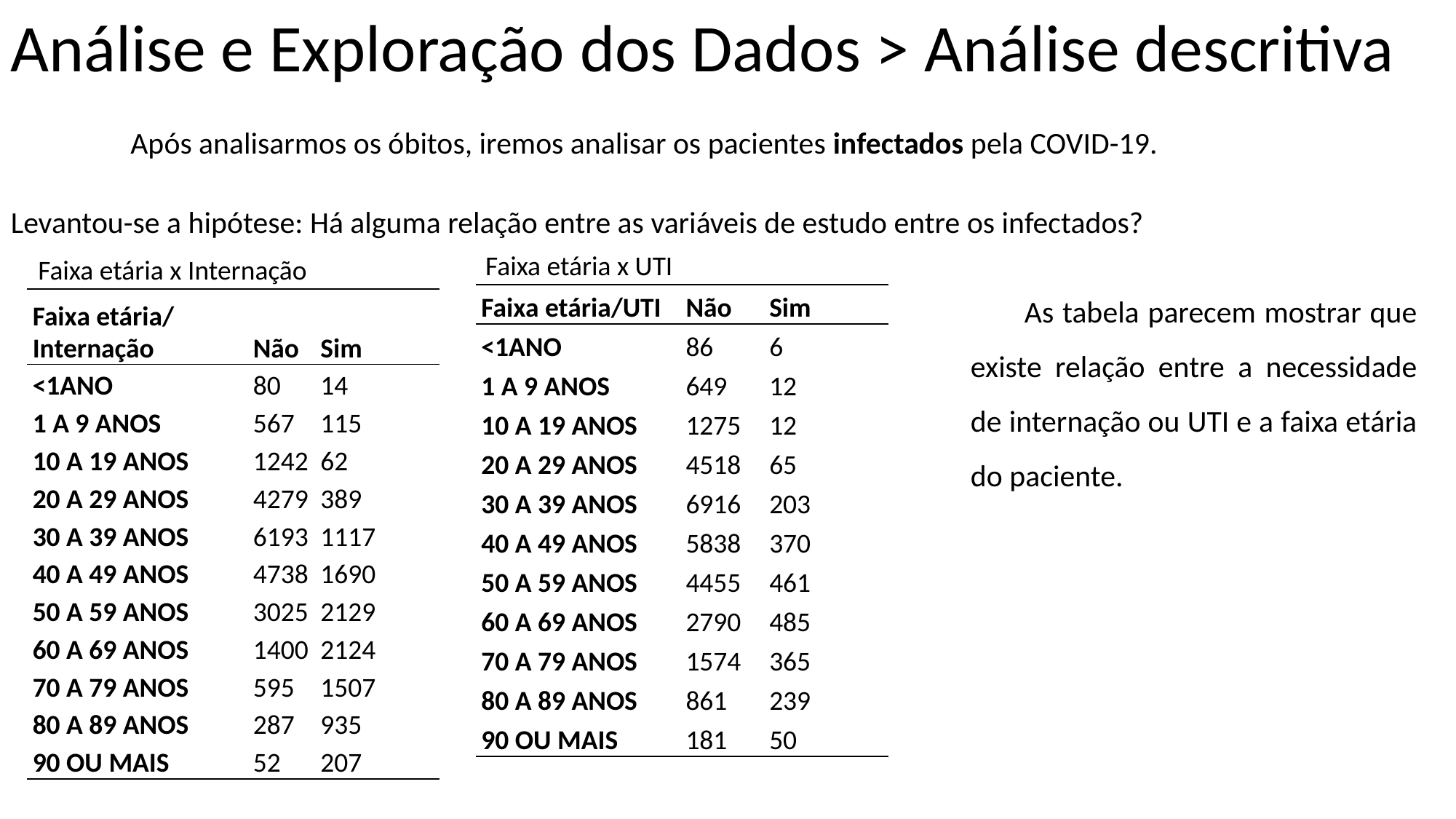

Análise e Exploração dos Dados > Análise descritiva
	Após analisarmos os óbitos, iremos analisar os pacientes infectados pela COVID-19.
Levantou-se a hipótese: Há alguma relação entre as variáveis de estudo entre os infectados?
Faixa etária x UTI
Faixa etária x Internação
As tabela parecem mostrar que existe relação entre a necessidade de internação ou UTI e a faixa etária do paciente.

| Faixa etária/UTI | Não | Sim |
| --- | --- | --- |
| <1ANO | 86 | 6 |
| 1 A 9 ANOS | 649 | 12 |
| 10 A 19 ANOS | 1275 | 12 |
| 20 A 29 ANOS | 4518 | 65 |
| 30 A 39 ANOS | 6916 | 203 |
| 40 A 49 ANOS | 5838 | 370 |
| 50 A 59 ANOS | 4455 | 461 |
| 60 A 69 ANOS | 2790 | 485 |
| 70 A 79 ANOS | 1574 | 365 |
| 80 A 89 ANOS | 861 | 239 |
| 90 OU MAIS | 181 | 50 |
| Faixa etária/ Internação | Não | Sim |
| --- | --- | --- |
| <1ANO | 80 | 14 |
| 1 A 9 ANOS | 567 | 115 |
| 10 A 19 ANOS | 1242 | 62 |
| 20 A 29 ANOS | 4279 | 389 |
| 30 A 39 ANOS | 6193 | 1117 |
| 40 A 49 ANOS | 4738 | 1690 |
| 50 A 59 ANOS | 3025 | 2129 |
| 60 A 69 ANOS | 1400 | 2124 |
| 70 A 79 ANOS | 595 | 1507 |
| 80 A 89 ANOS | 287 | 935 |
| 90 OU MAIS | 52 | 207 |